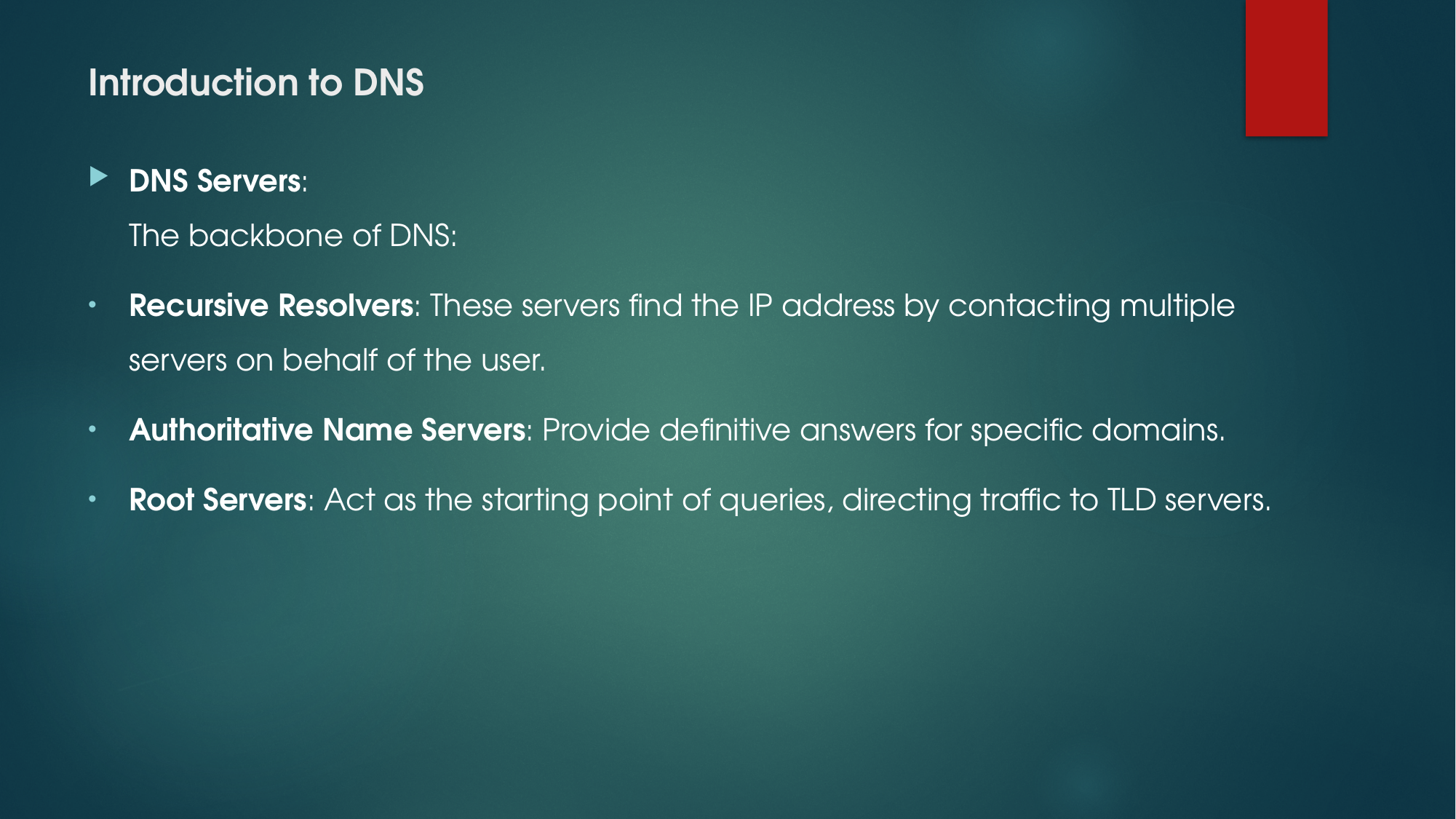

# Introduction to DNS
DNS Servers:
The backbone of DNS:
Recursive Resolvers: These servers find the IP address by contacting multiple servers on behalf of the user.
Authoritative Name Servers: Provide definitive answers for specific domains.
Root Servers: Act as the starting point of queries, directing traffic to TLD servers.